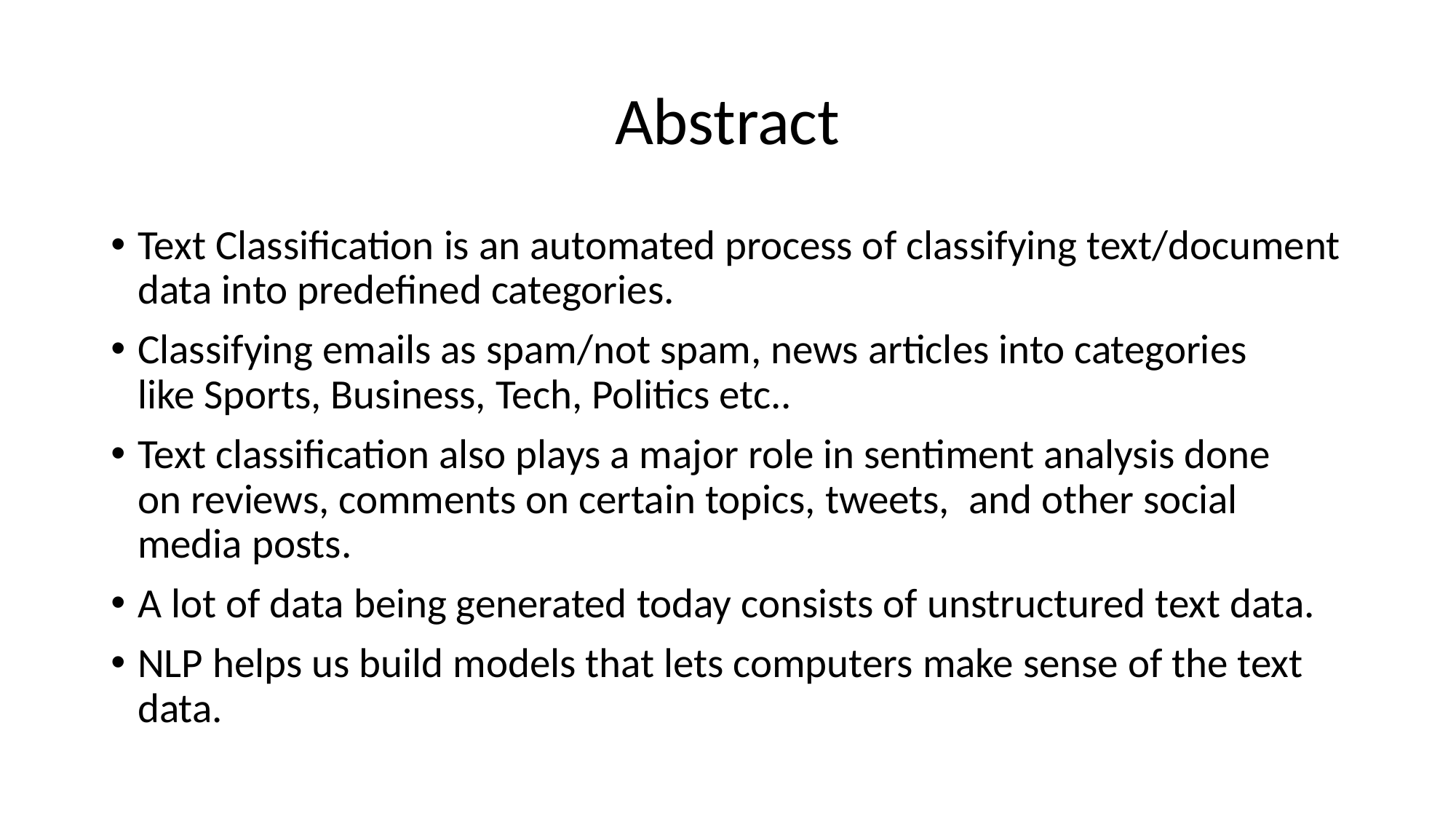

# Abstract
Text Classification is an automated process of classifying text/document data into predefined categories.
Classifying emails as spam/not spam, news articles into categories like Sports, Business, Tech, Politics etc..
Text classification also plays a major role in sentiment analysis done on reviews, comments on certain topics, tweets,  and other social media posts.
A lot of data being generated today consists of unstructured text data.
NLP helps us build models that lets computers make sense of the text data.